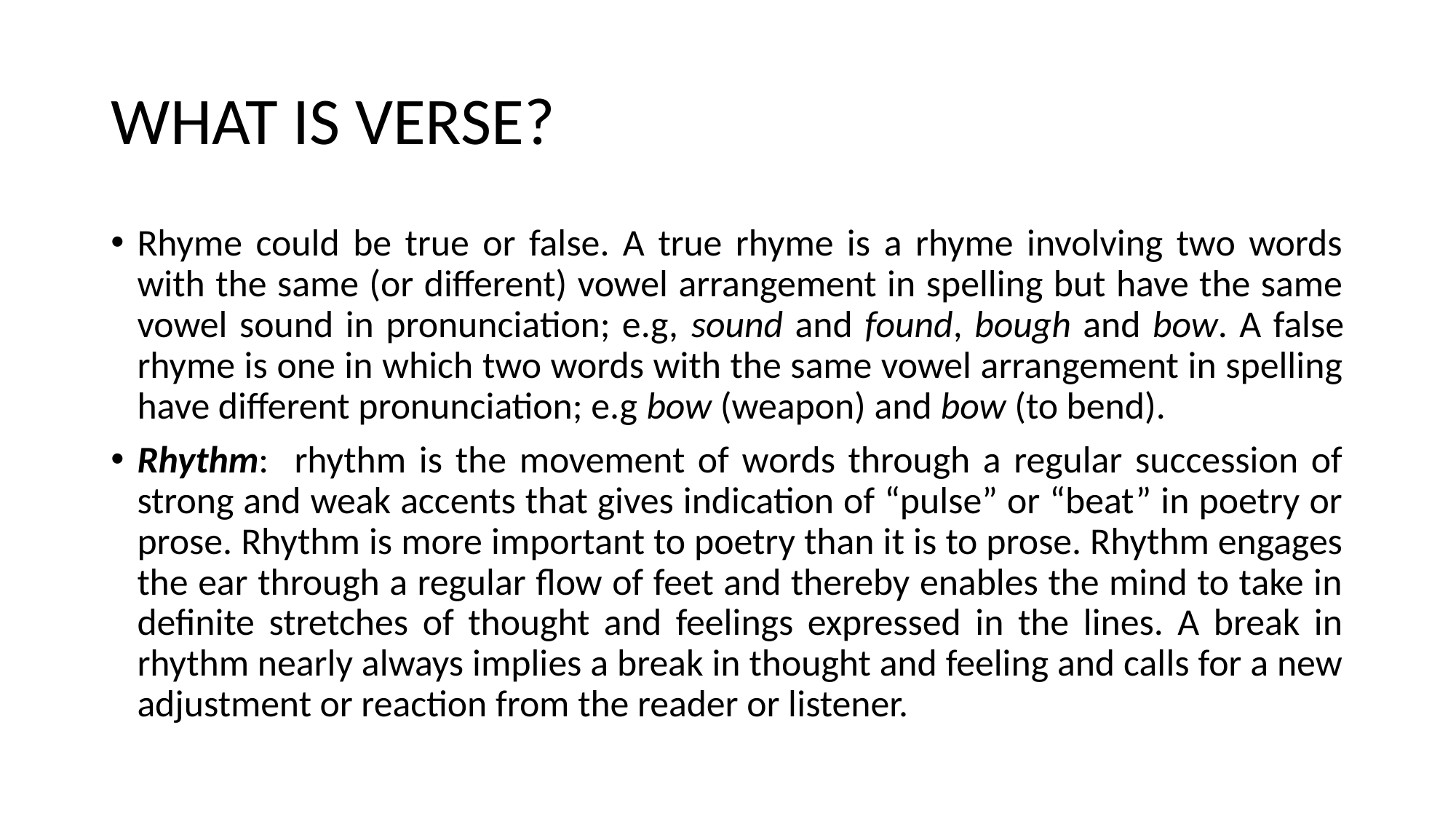

# WHAT IS VERSE?
Rhyme could be true or false. A true rhyme is a rhyme involving two words with the same (or different) vowel arrangement in spelling but have the same vowel sound in pronunciation; e.g, sound and found, bough and bow. A false rhyme is one in which two words with the same vowel arrangement in spelling have different pronunciation; e.g bow (weapon) and bow (to bend).
Rhythm:  rhythm is the movement of words through a regular succession of strong and weak accents that gives indication of “pulse” or “beat” in poetry or prose. Rhythm is more important to poetry than it is to prose. Rhythm engages the ear through a regular flow of feet and thereby enables the mind to take in definite stretches of thought and feelings expressed in the lines. A break in rhythm nearly always implies a break in thought and feeling and calls for a new adjustment or reaction from the reader or listener.